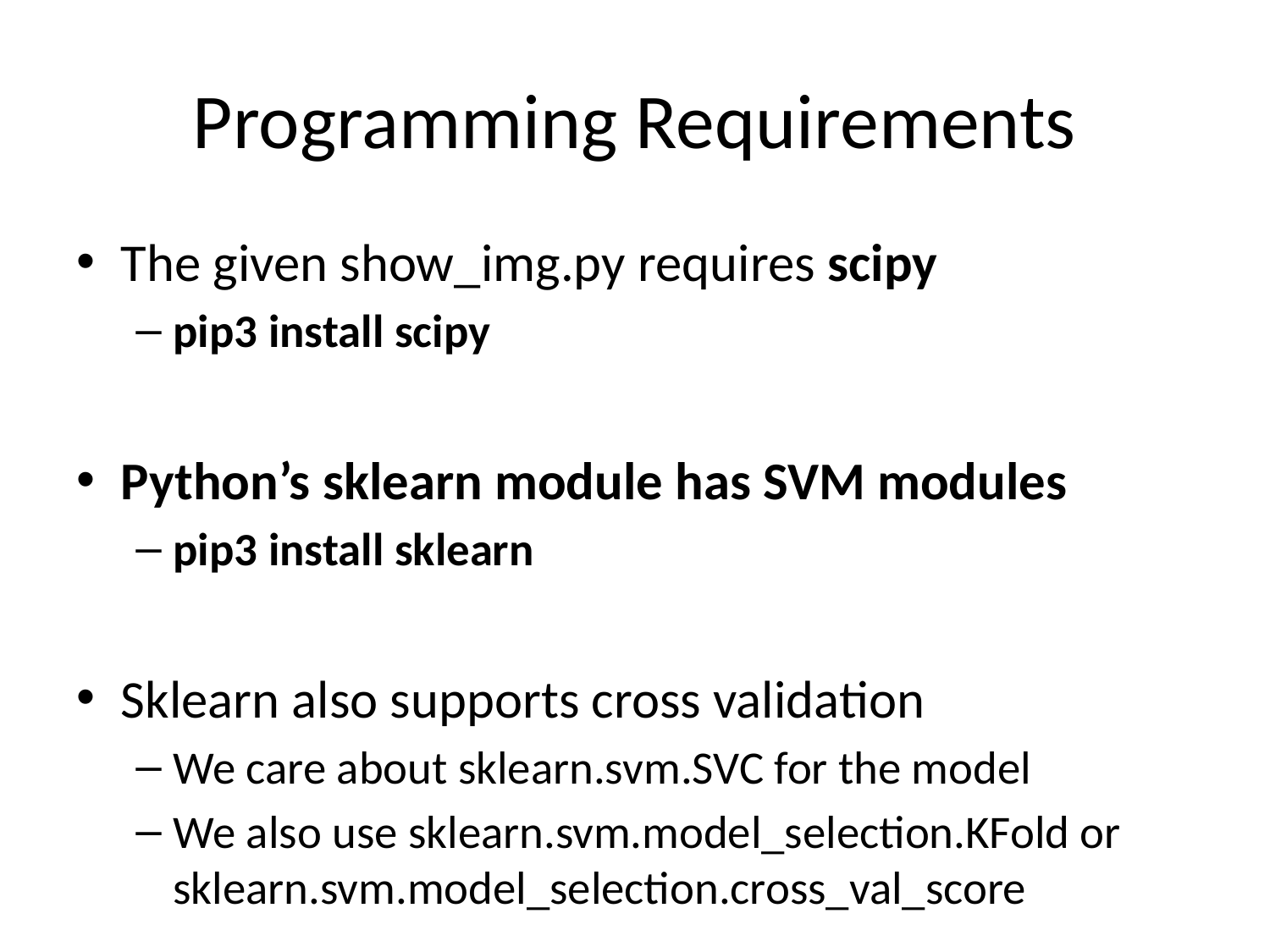

# Programming Requirements
The given show_img.py requires scipy
pip3 install scipy

Python’s sklearn module has SVM modules
pip3 install sklearn

Sklearn also supports cross validation
We care about sklearn.svm.SVC for the model
We also use sklearn.svm.model_selection.KFold or sklearn.svm.model_selection.cross_val_score